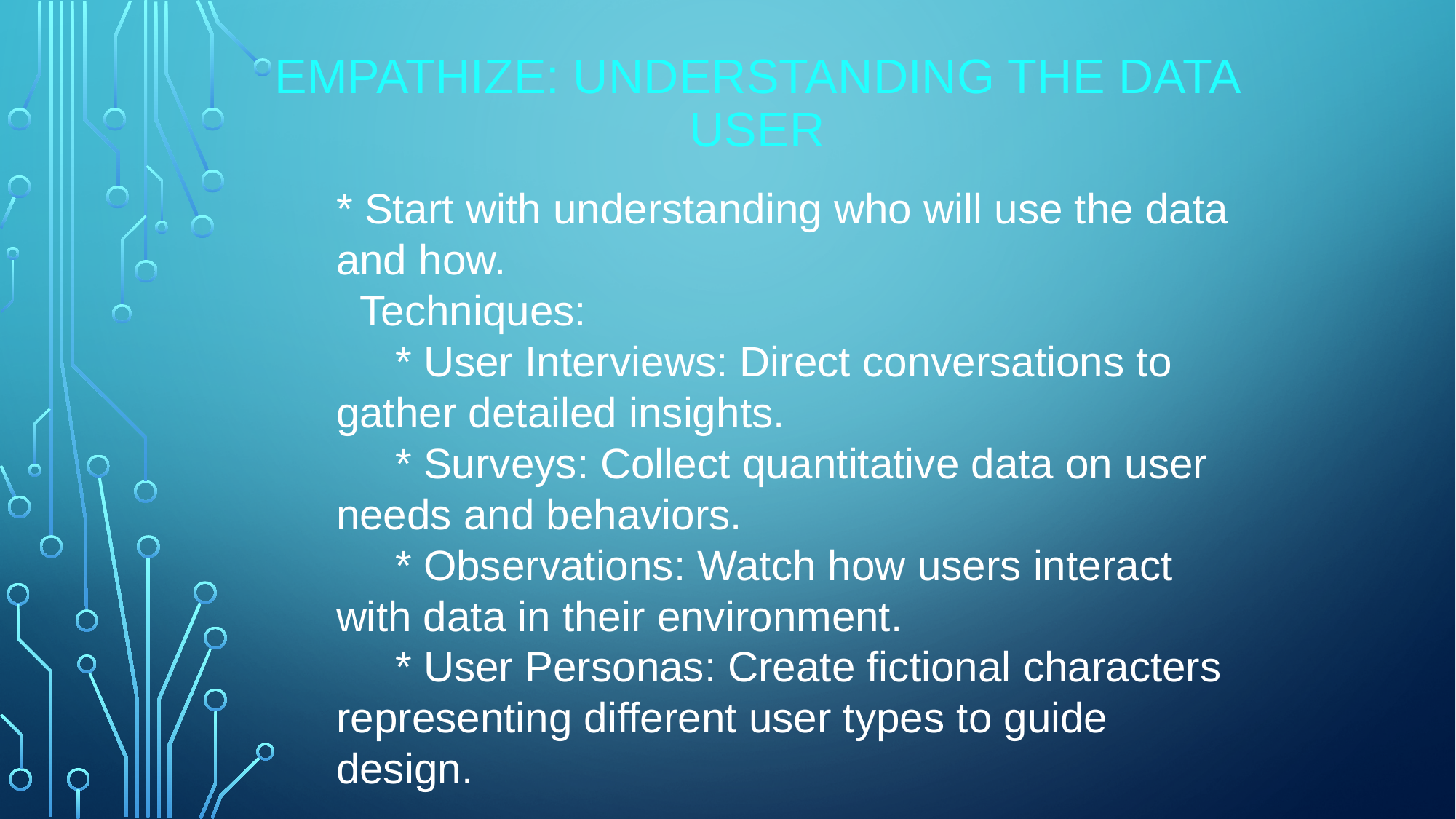

# Empathize: Understanding the Data User
* Start with understanding who will use the data and how.
  Techniques:
     * User Interviews: Direct conversations to gather detailed insights.
     * Surveys: Collect quantitative data on user needs and behaviors.
     * Observations: Watch how users interact with data in their environment.
     * User Personas: Create fictional characters representing different user types to guide design.